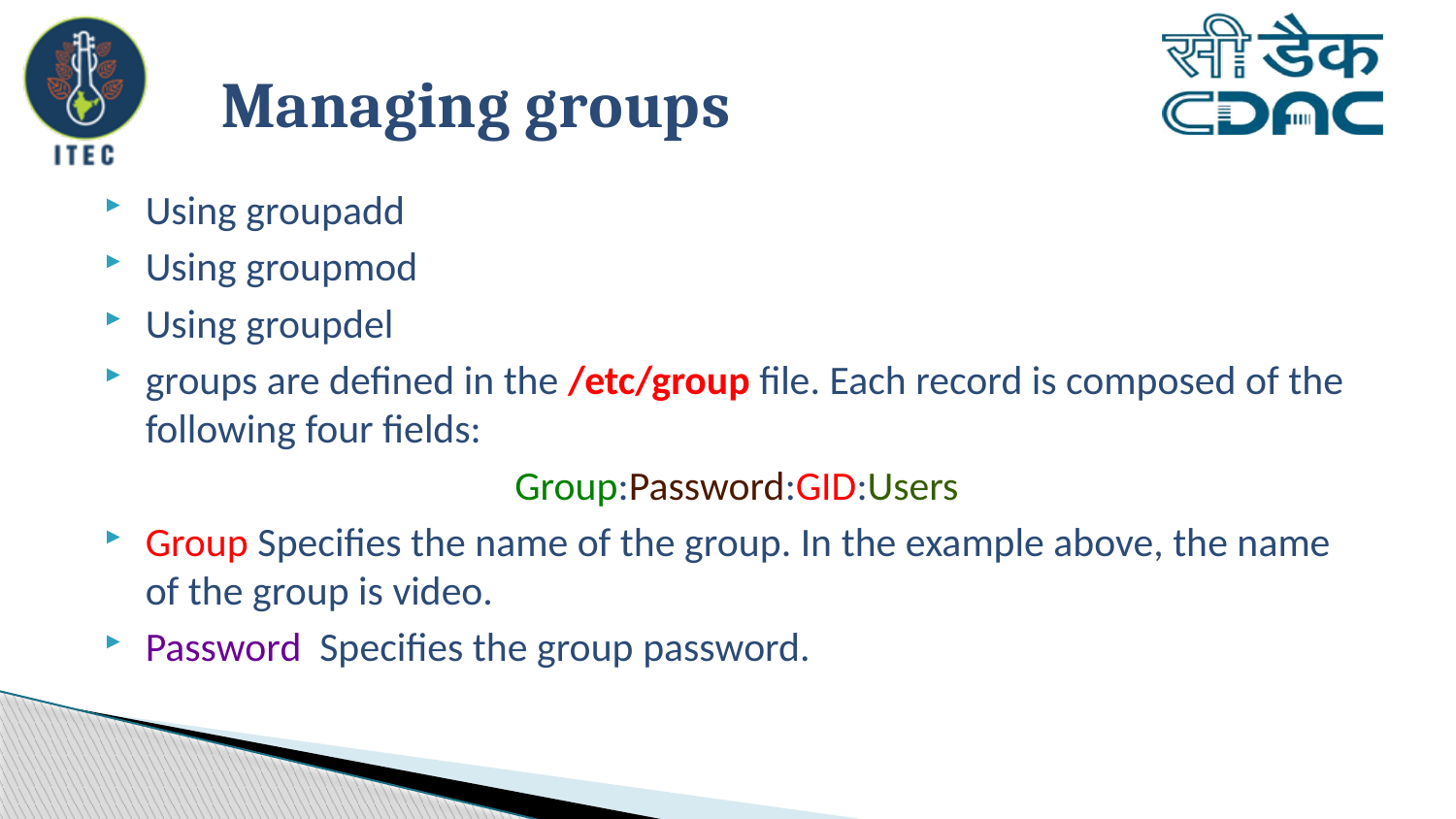

# Managing groups
Using groupadd
Using groupmod
Using groupdel
groups are defined in the /etc/group file. Each record is composed of the following four fields:
Group:Password:GID:Users
Group Specifies the name of the group. In the example above, the name of the group is video.
Password  Specifies the group password.